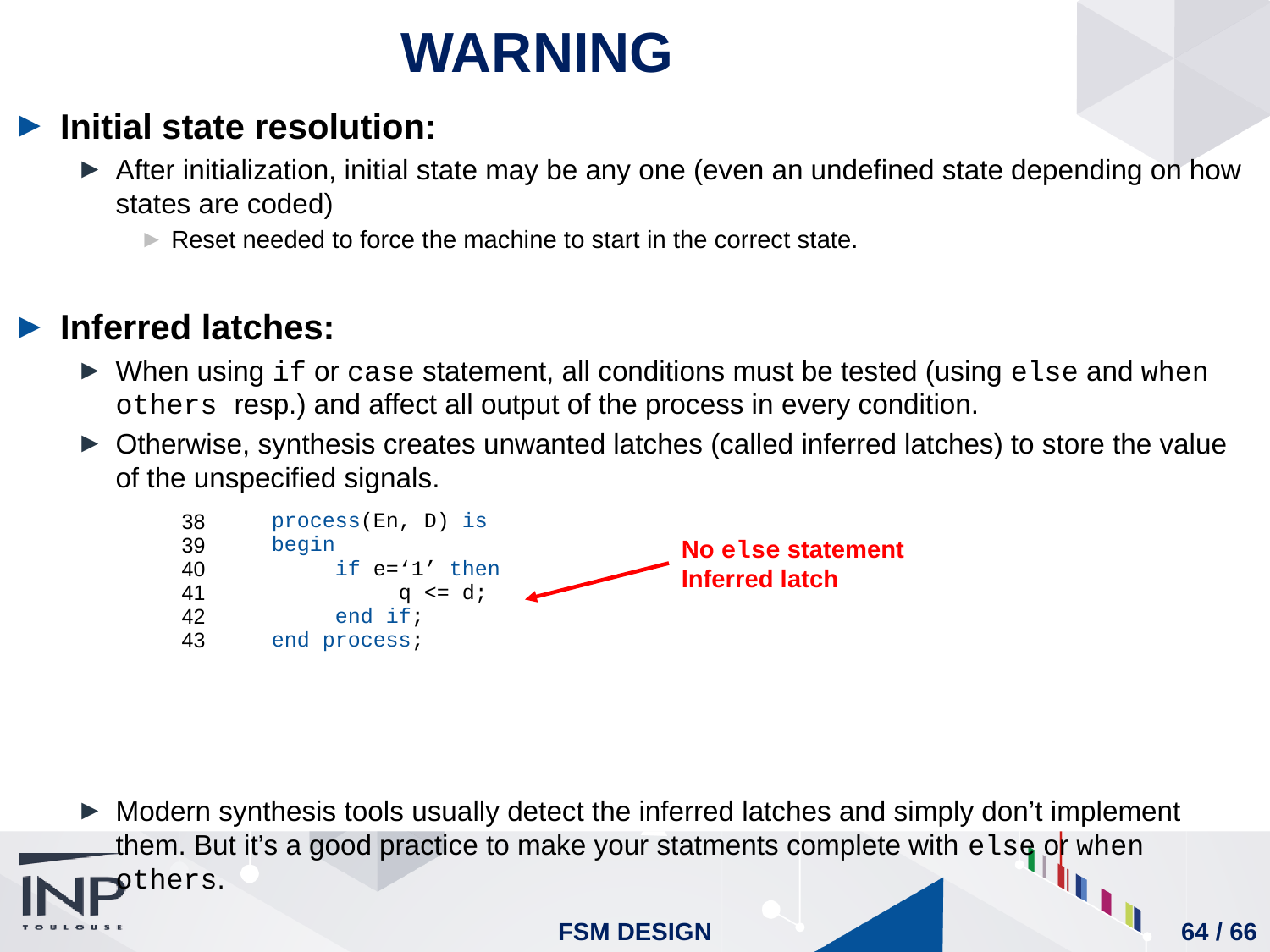

Warning
Initial state resolution:
After initialization, initial state may be any one (even an undefined state depending on how states are coded)
Reset needed to force the machine to start in the correct state.

Inferred latches:
When using if or case statement, all conditions must be tested (using else and when others resp.) and affect all output of the process in every condition.
Otherwise, synthesis creates unwanted latches (called inferred latches) to store the value of the unspecified signals.

Modern synthesis tools usually detect the inferred latches and simply don’t implement them. But it’s a good practice to make your statments complete with else or when others.
| 38 39 40 41 42 43 | process(En, D) is begin if e=‘1’ then      q <= d; end if; end process; |
| --- | --- |
No else statement
Inferred latch
FSM Design
64 / 66